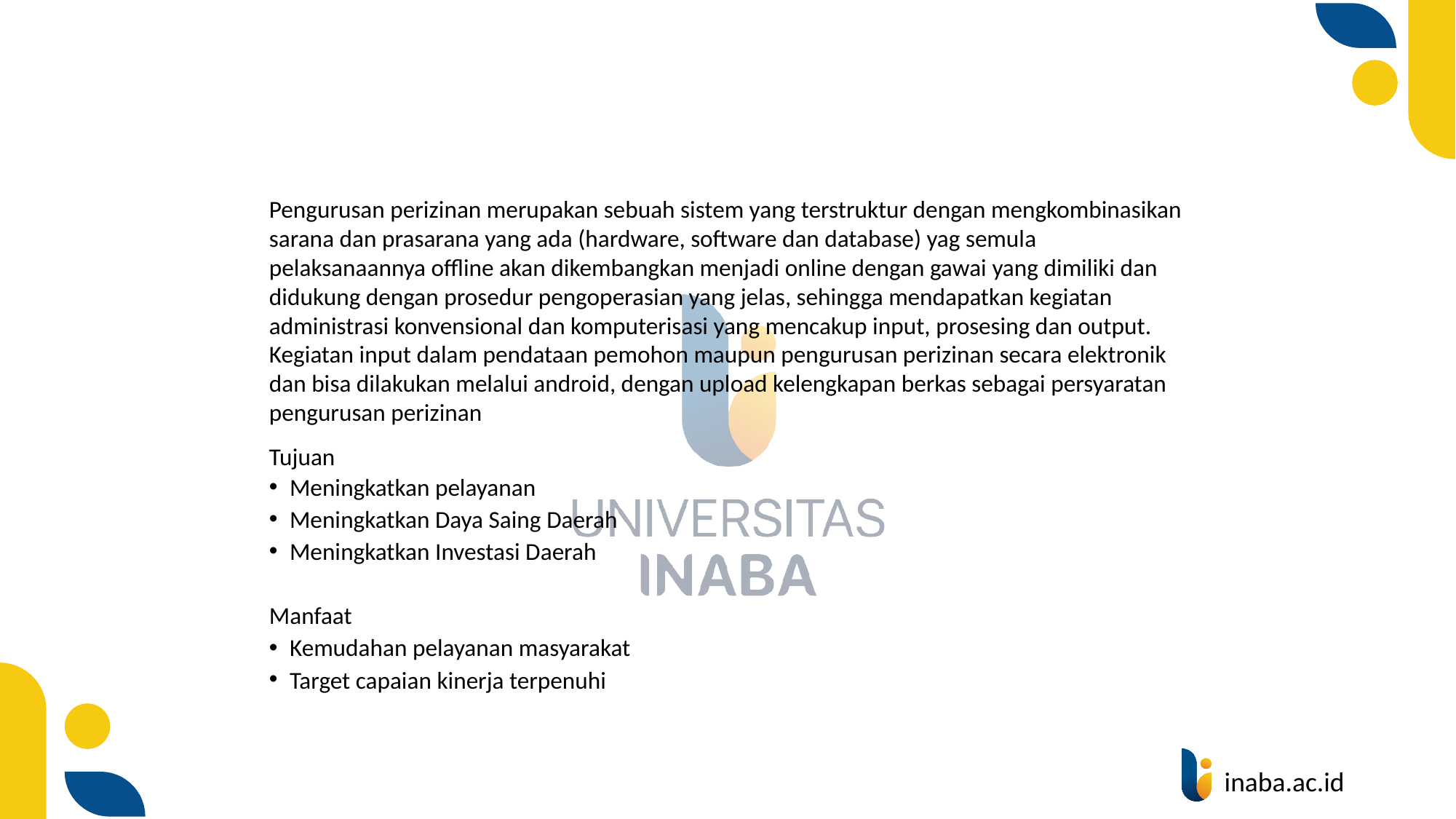

#
Pengurusan perizinan merupakan sebuah sistem yang terstruktur dengan mengkombinasikan sarana dan prasarana yang ada (hardware, software dan database) yag semula pelaksanaannya offline akan dikembangkan menjadi online dengan gawai yang dimiliki dan didukung dengan prosedur pengoperasian yang jelas, sehingga mendapatkan kegiatan administrasi konvensional dan komputerisasi yang mencakup input, prosesing dan output. Kegiatan input dalam pendataan pemohon maupun pengurusan perizinan secara elektronik dan bisa dilakukan melalui android, dengan upload kelengkapan berkas sebagai persyaratan pengurusan perizinan
Tujuan
Meningkatkan pelayanan
Meningkatkan Daya Saing Daerah
Meningkatkan Investasi Daerah

Manfaat
Kemudahan pelayanan masyarakat
Target capaian kinerja terpenuhi
22